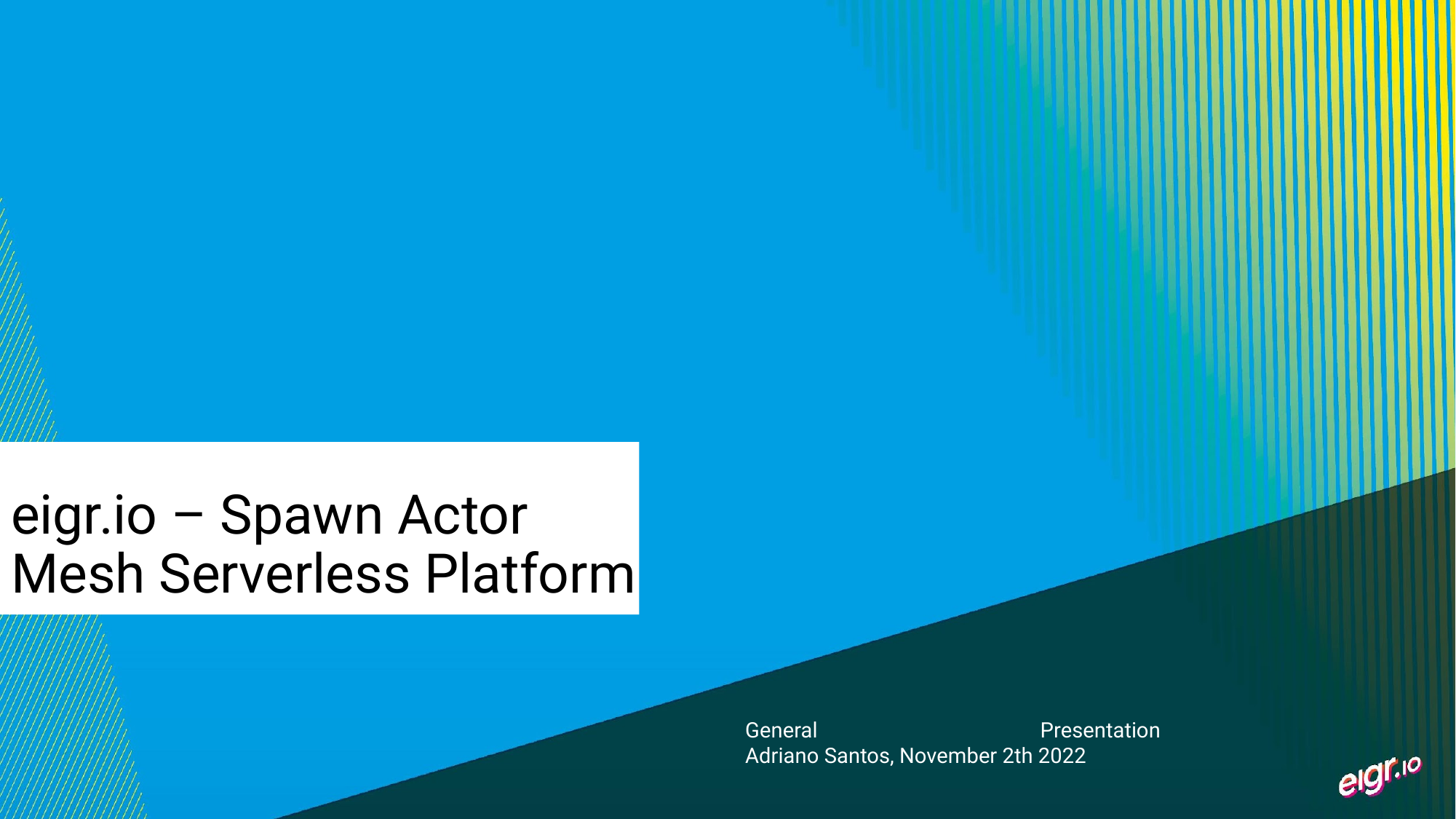

# eigr.io – Spawn Actor Mesh Serverless Platform

General Presentation
Adriano Santos, November 2th 2022